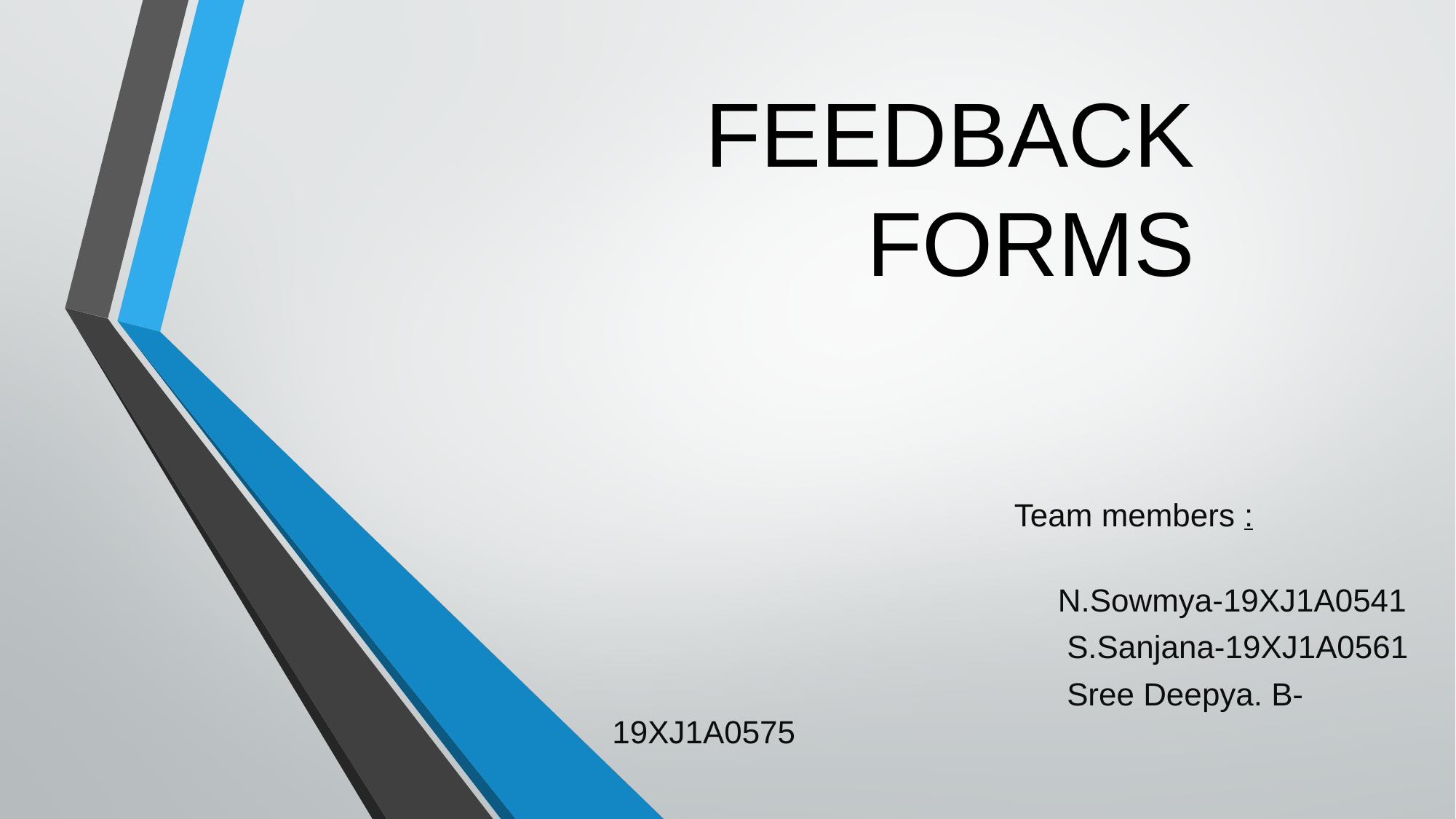

# FEEDBACK FORMS
                                                                                                                                  Team members :
                                                  N.Sowmya-19XJ1A0541
                                                   S.Sanjana-19XJ1A0561
                                                   Sree Deepya. B-19XJ1A0575